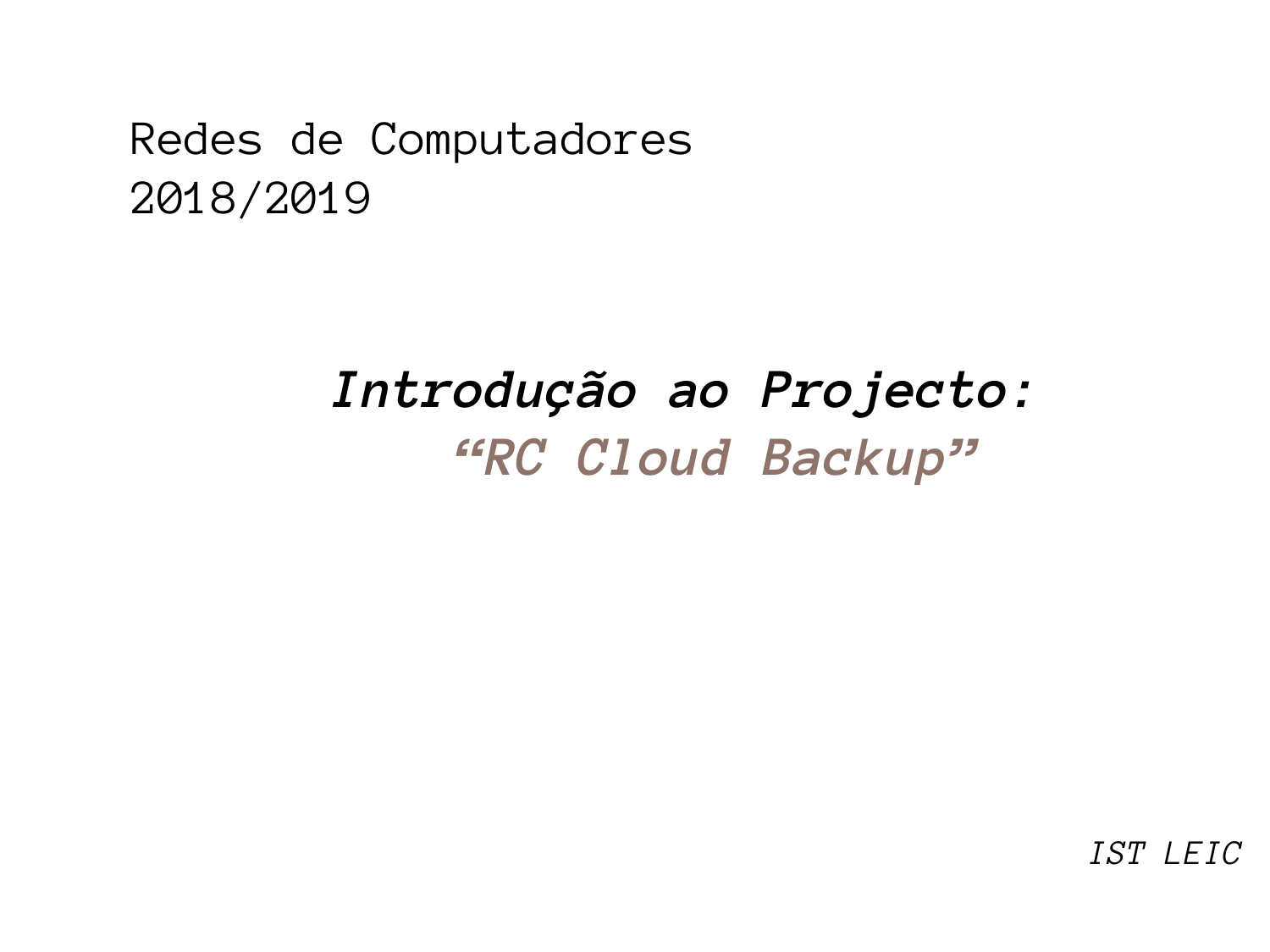

Redes de Computadores
2018/2019

Introdução ao Projecto:
  “RC Cloud Backup”

IST LEIC